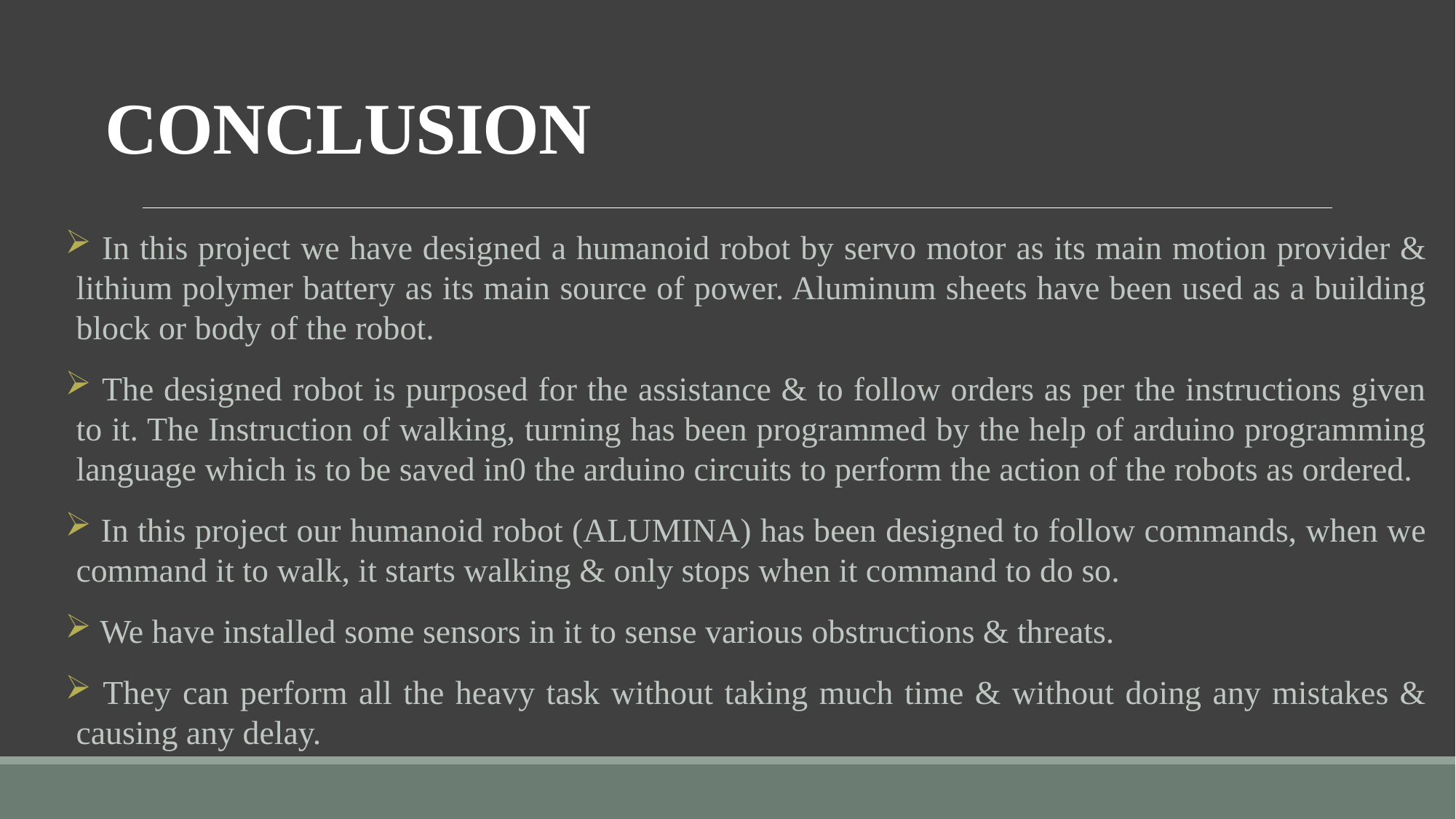

# CONCLUSION
 In this project we have designed a humanoid robot by servo motor as its main motion provider & lithium polymer battery as its main source of power. Aluminum sheets have been used as a building block or body of the robot.
 The designed robot is purposed for the assistance & to follow orders as per the instructions given to it. The Instruction of walking, turning has been programmed by the help of arduino programming language which is to be saved in0 the arduino circuits to perform the action of the robots as ordered.
 In this project our humanoid robot (ALUMINA) has been designed to follow commands, when we command it to walk, it starts walking & only stops when it command to do so.
 We have installed some sensors in it to sense various obstructions & threats.
 They can perform all the heavy task without taking much time & without doing any mistakes & causing any delay.